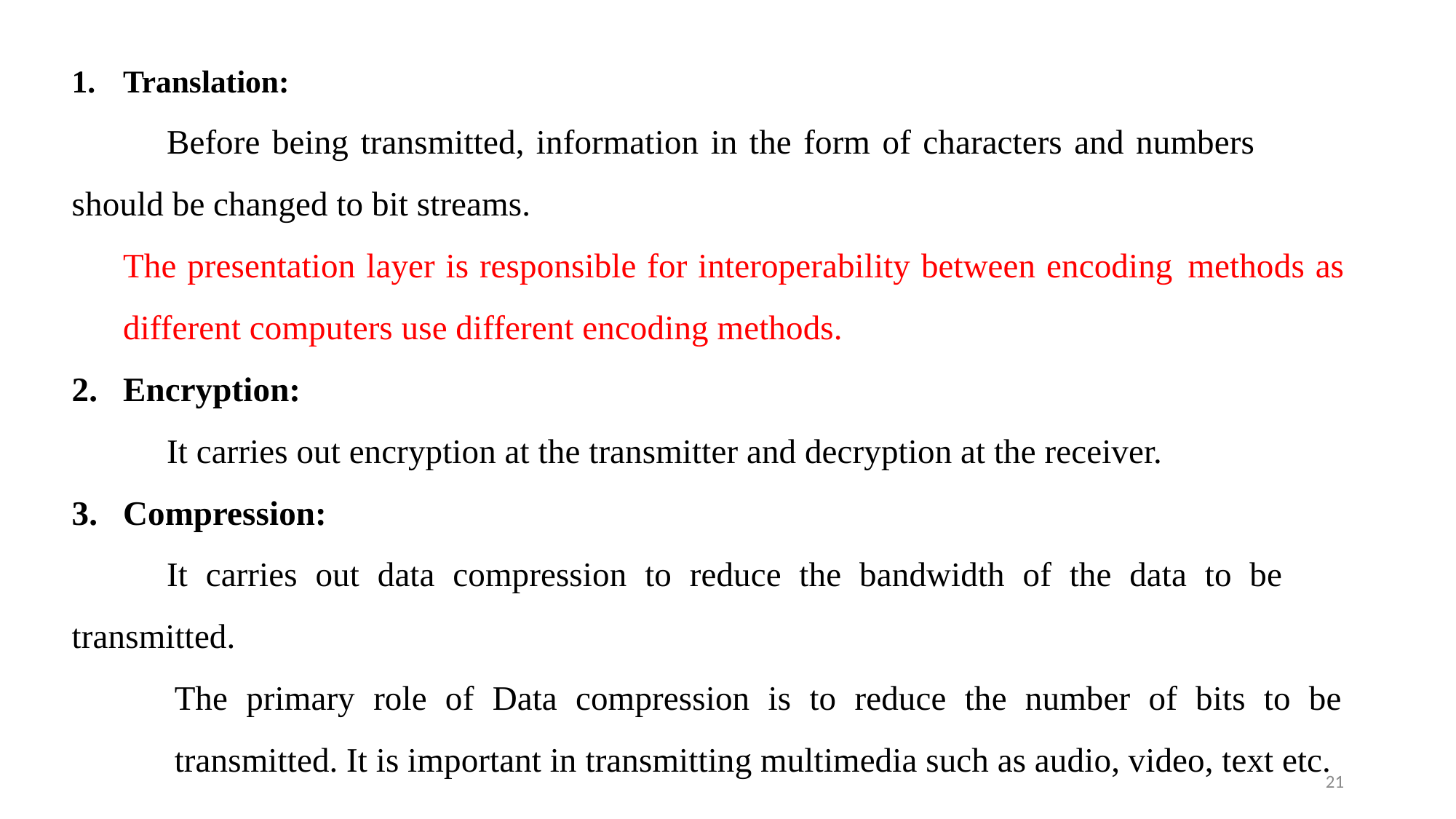

Translation:
	Before being transmitted, information in the form of characters and numbers 	should be changed to bit streams.
	The presentation layer is responsible for interoperability between encoding 	methods as different computers use different encoding methods.
Encryption:
	It carries out encryption at the transmitter and decryption at the receiver.
Compression:
	It carries out data compression to reduce the bandwidth of the data to be 	transmitted.
The primary role of Data compression is to reduce the number of bits to be transmitted. It is important in transmitting multimedia such as audio, video, text etc.

21